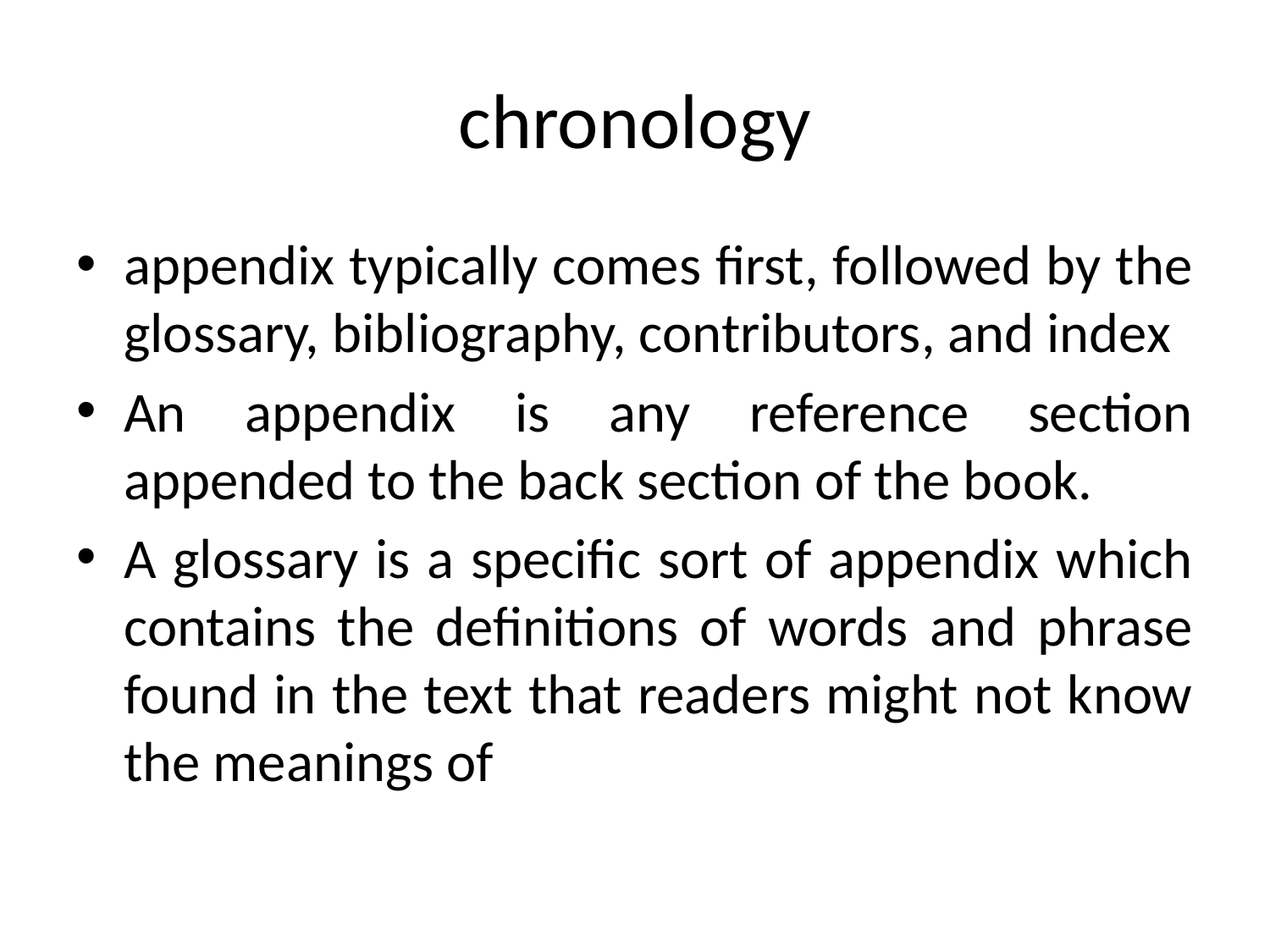

# chronology
appendix typically comes first, followed by the glossary, bibliography, contributors, and index
An appendix is any reference section appended to the back section of the book.
A glossary is a specific sort of appendix which contains the definitions of words and phrase found in the text that readers might not know the meanings of